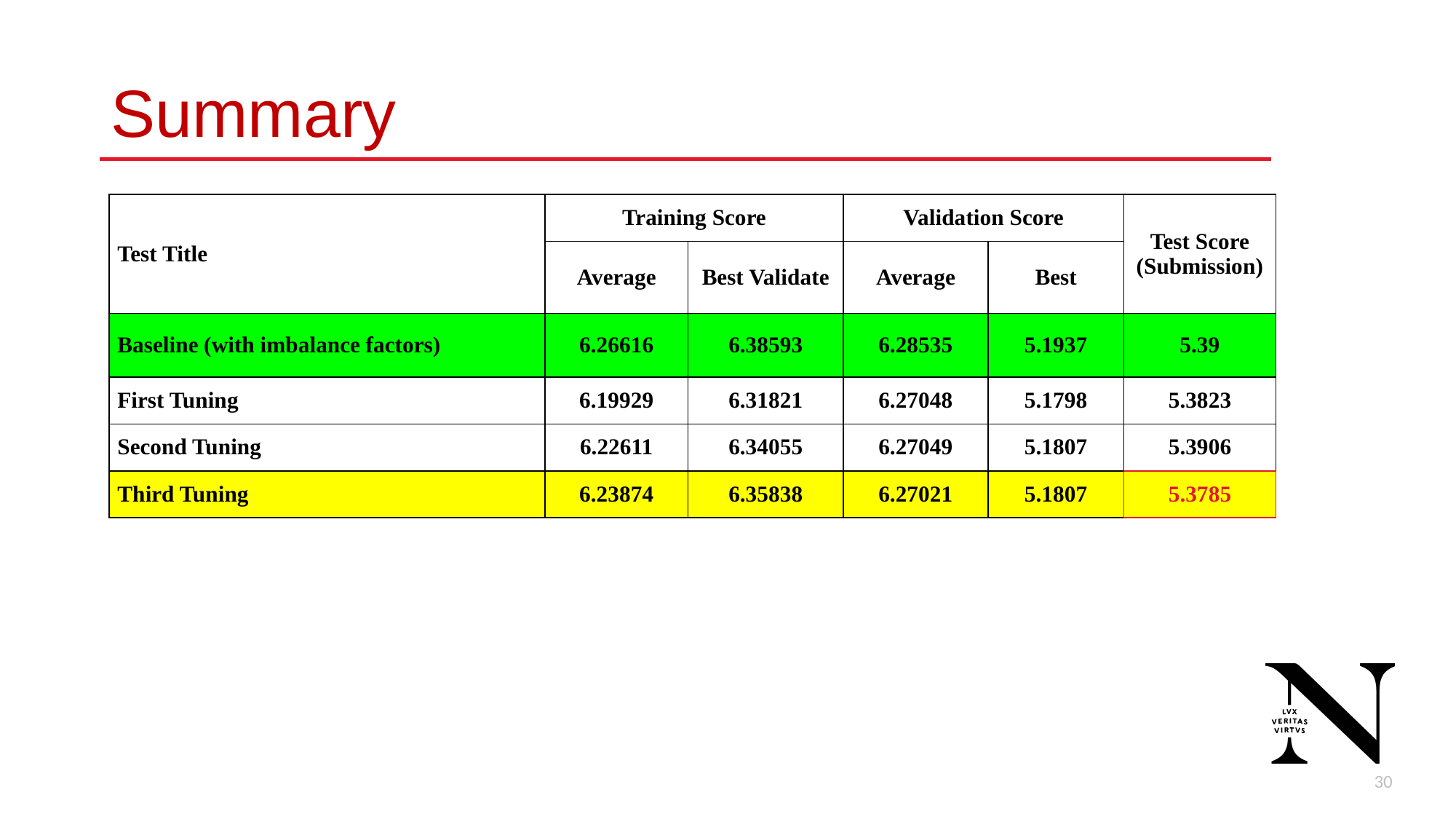

# Summary
| Test Title | Training Score |  | Validation Score |  | Test Score (Submission) |
| --- | --- | --- | --- | --- | --- |
|  | Average | Best Validate | Average | Best |  |
| Baseline (with imbalance factors) | 6.26616 | 6.38593 | 6.28535 | 5.1937 | 5.39 |
| First Tuning | 6.19929 | 6.31821 | 6.27048 | 5.1798 | 5.3823 |
| Second Tuning | 6.22611 | 6.34055 | 6.27049 | 5.1807 | 5.3906 |
| Third Tuning | 6.23874 | 6.35838 | 6.27021 | 5.1807 | 5.3785 |
30